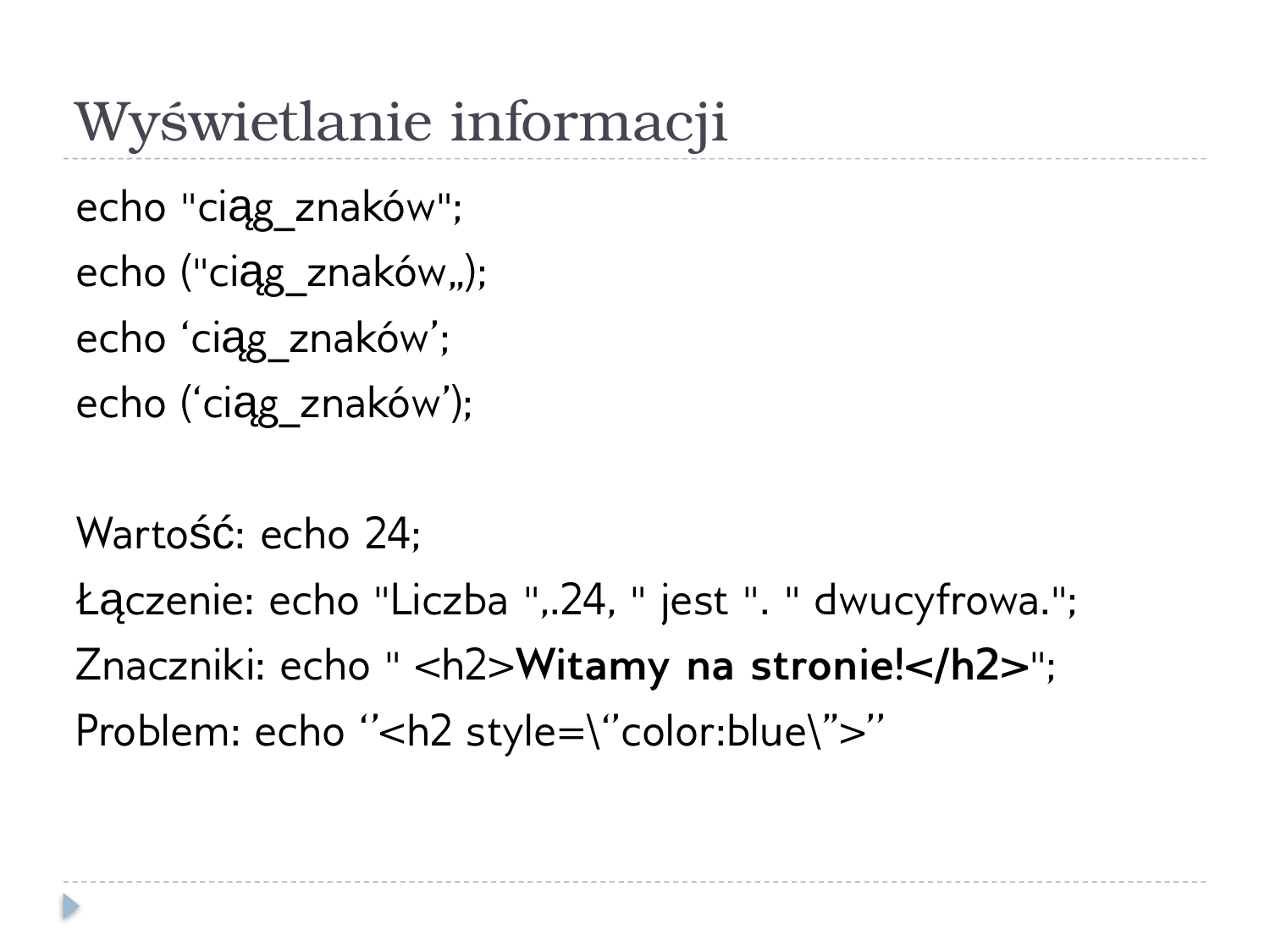

# Wyświetlanie informacji
echo "ciąg_znaków";
echo ("ciąg_znaków„);
echo ‘ciąg_znaków’;
echo (‘ciąg_znaków’);

Wartość: echo 24;
Łączenie: echo "Liczba ",.24, " jest ". " dwucyfrowa.";
Znaczniki: echo " <h2>Witamy na stronie!</h2>";
Problem: echo ‘’<h2 style=\‘’color:blue\”>’’